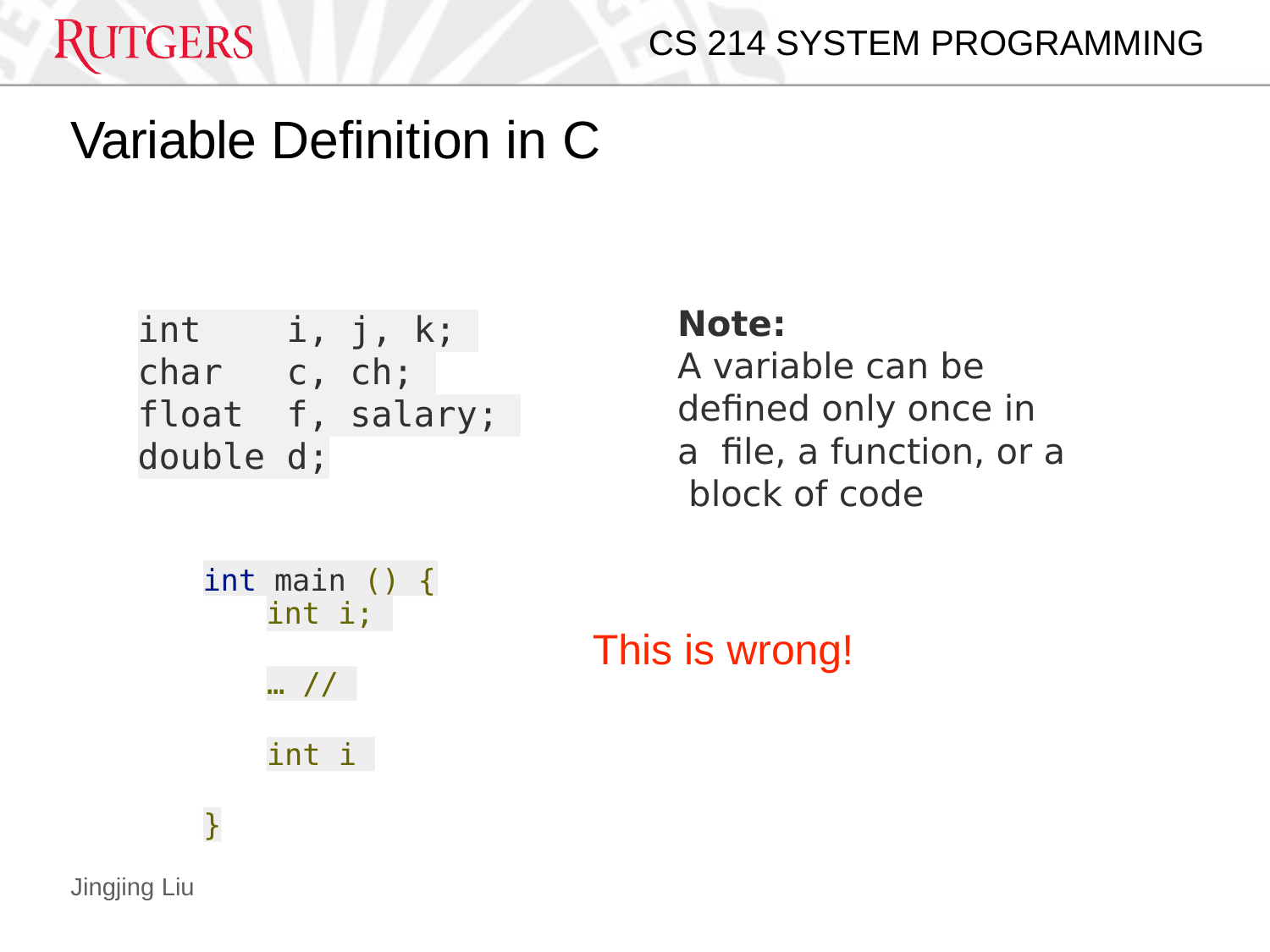

CS 214 SYSTEM PROGRAMMING
# Variable Definition in C
Note:
A variable can be  defined only once in a  file, a function, or a  block of code

int main () {
| int | i, | j, | k; |  |  |
| --- | --- | --- | --- | --- | --- |
| char | c, | ch; |  |  |  |
| float | f, | salary; |  |  |  |
| double | d; |  |  |  |  |

int i;

This is wrong!
… //
int i
}
Jingjing Liu